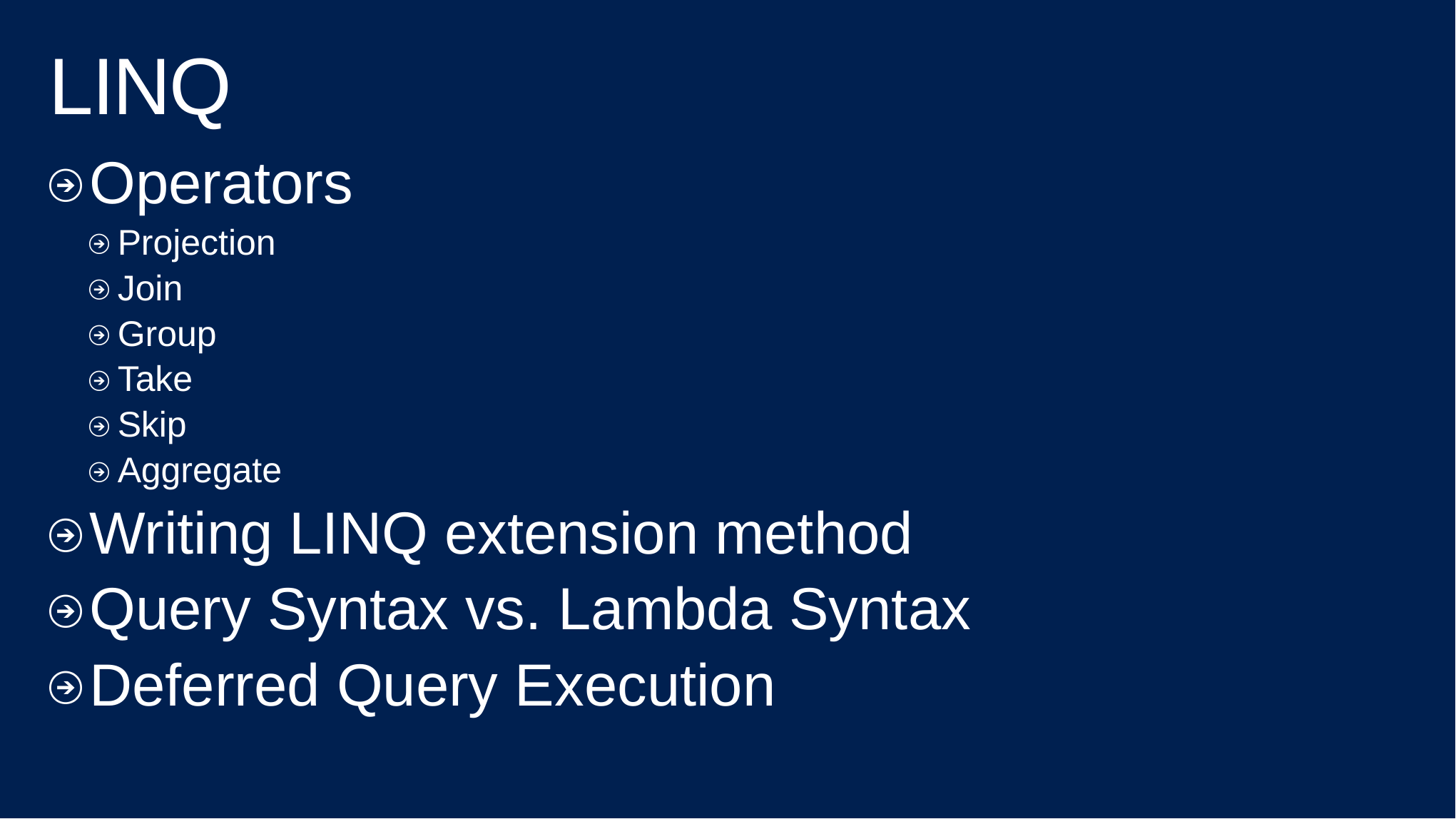

# LINQ
Operators
Projection
Join
Group
Take
Skip
Aggregate
Writing LINQ extension method
Query Syntax vs. Lambda Syntax
Deferred Query Execution